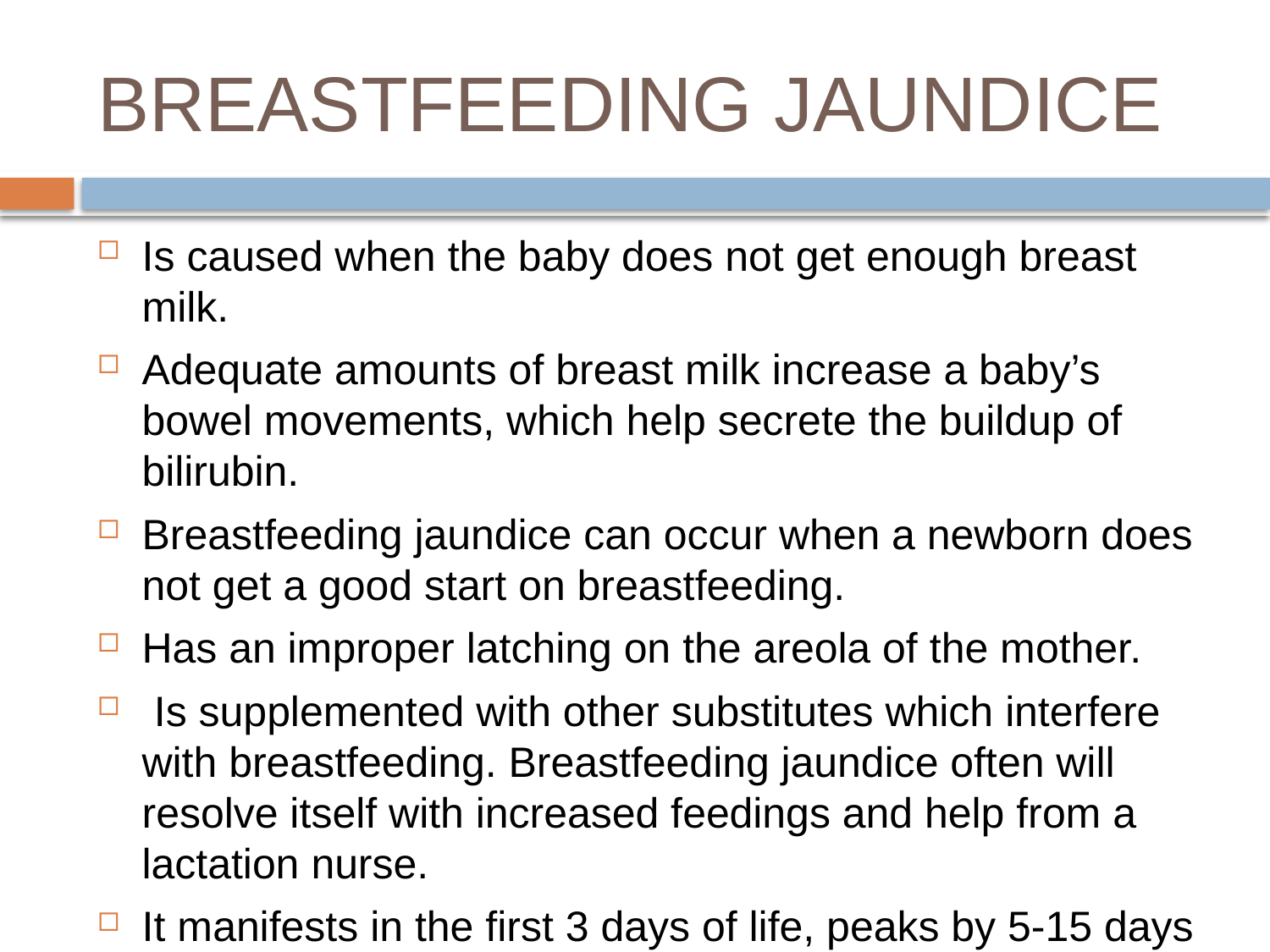

# BREASTFEEDING JAUNDICE
Is caused when the baby does not get enough breast milk.
Adequate amounts of breast milk increase a baby’s bowel movements, which help secrete the buildup of bilirubin.
Breastfeeding jaundice can occur when a newborn does not get a good start on breastfeeding.
Has an improper latching on the areola of the mother.
 Is supplemented with other substitutes which interfere with breastfeeding. Breastfeeding jaundice often will resolve itself with increased feedings and help from a lactation nurse.
It manifests in the first 3 days of life, peaks by 5-15 days of life, disappears by week 3 of life.